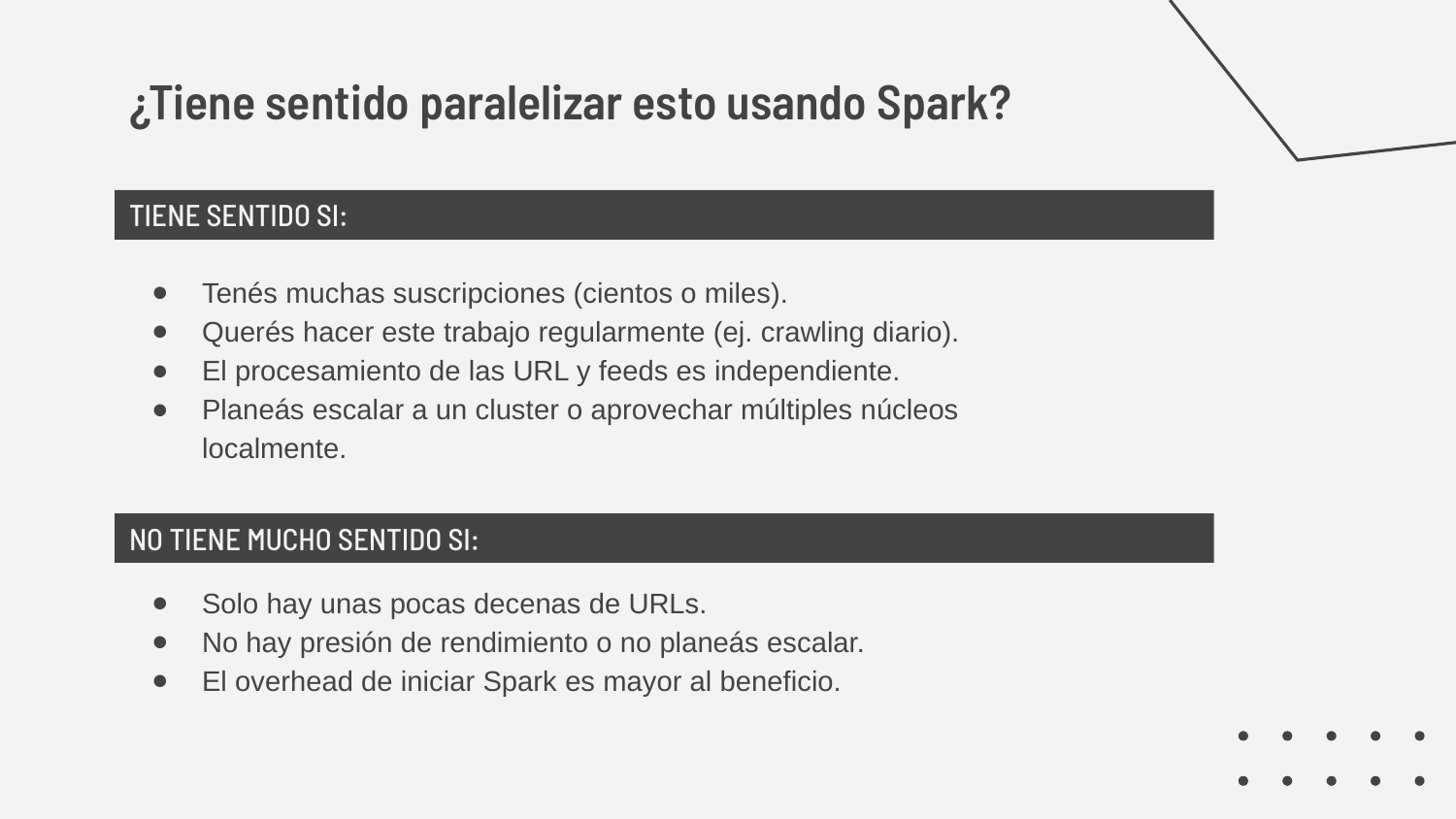

¿Tiene sentido paralelizar esto usando Spark?
TIENE SENTIDO SI:
# Tenés muchas suscripciones (cientos o miles).
Querés hacer este trabajo regularmente (ej. crawling diario).
El procesamiento de las URL y feeds es independiente.
Planeás escalar a un cluster o aprovechar múltiples núcleos localmente.
NO TIENE MUCHO SENTIDO SI:
Solo hay unas pocas decenas de URLs.
No hay presión de rendimiento o no planeás escalar.
El overhead de iniciar Spark es mayor al beneficio.